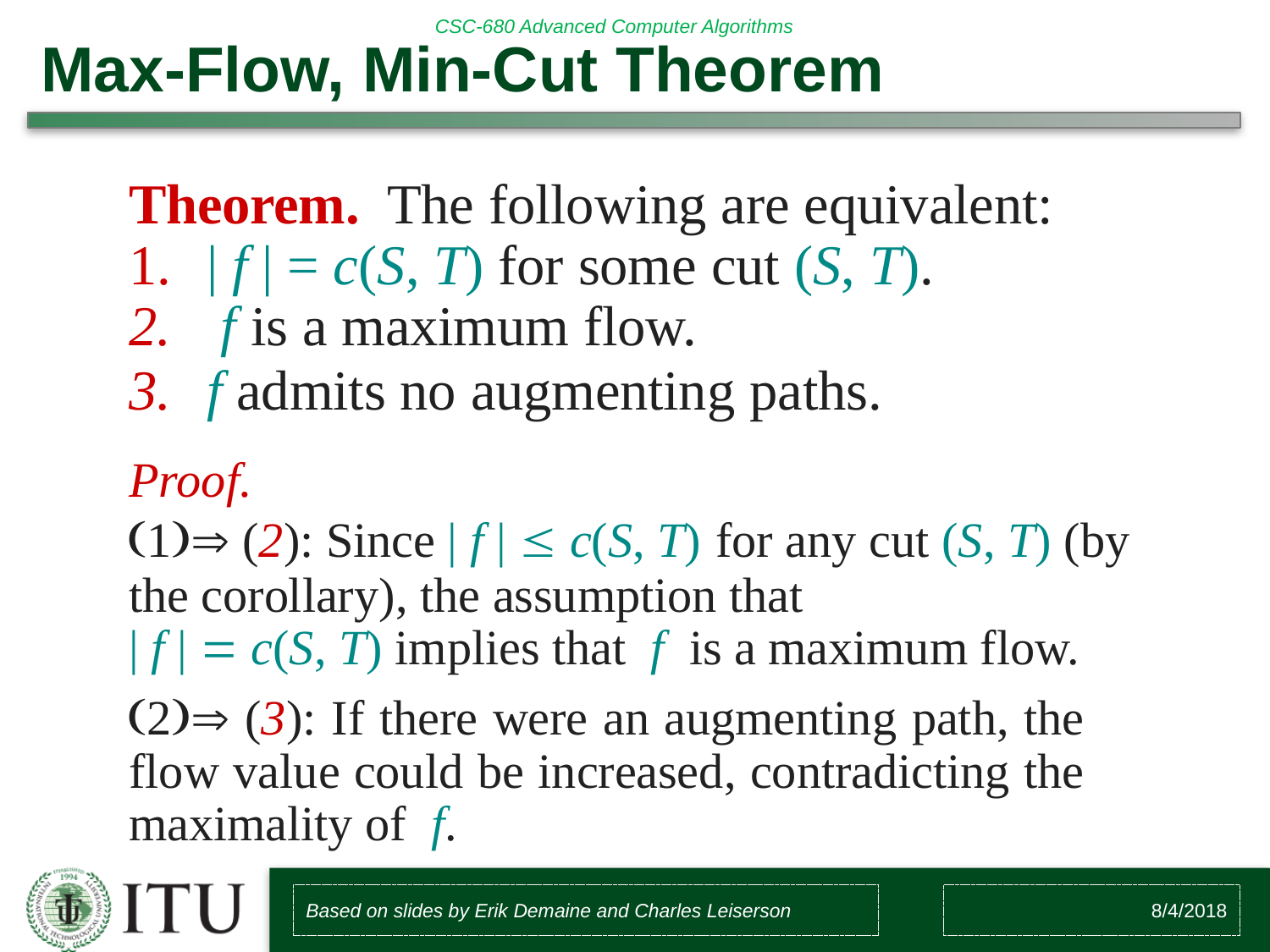

# Max-Flow, Min-Cut Theorem

Theorem.  The following are equivalent:
| f | = c(S, T) for some cut (S, T).
f is a maximum flow.
f admits no augmenting paths.
Proof.
⇒ (2): Since | f | ≤ c(S, T) for any cut (S, T) (by the corollary), the assumption that
| f | = c(S, T) implies that  f  is a maximum flow.
⇒ (3): If there were an augmenting path, the flow value could be increased, contradicting the maximality of  f.
Based on slides by Erik Demaine and Charles Leiserson
8/4/2018